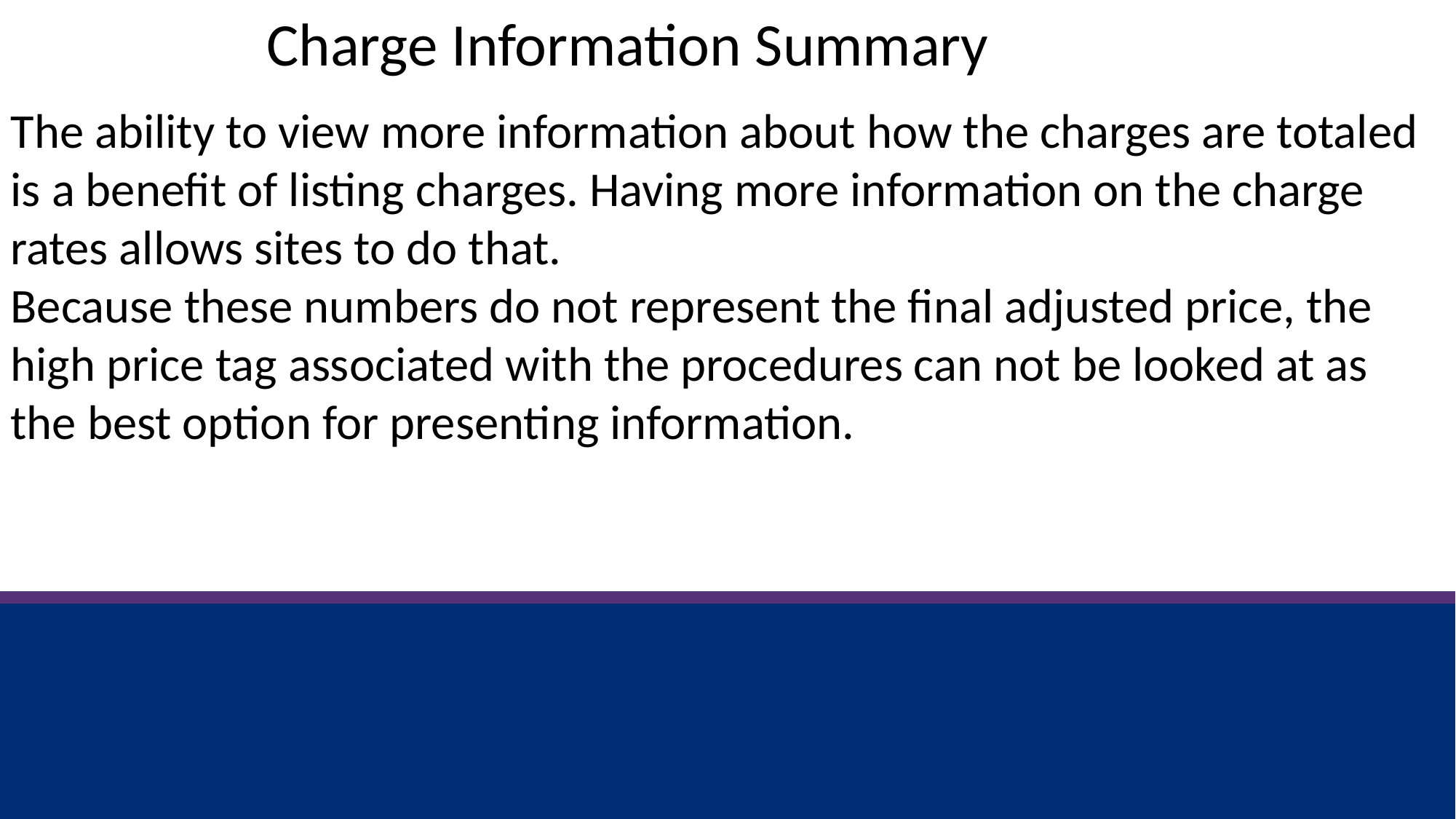

Charge Information Summary
The ability to view more information about how the charges are totaled is a benefit of listing charges. Having more information on the charge rates allows sites to do that.
Because these numbers do not represent the final adjusted price, the high price tag associated with the procedures can not be looked at as the best option for presenting information.